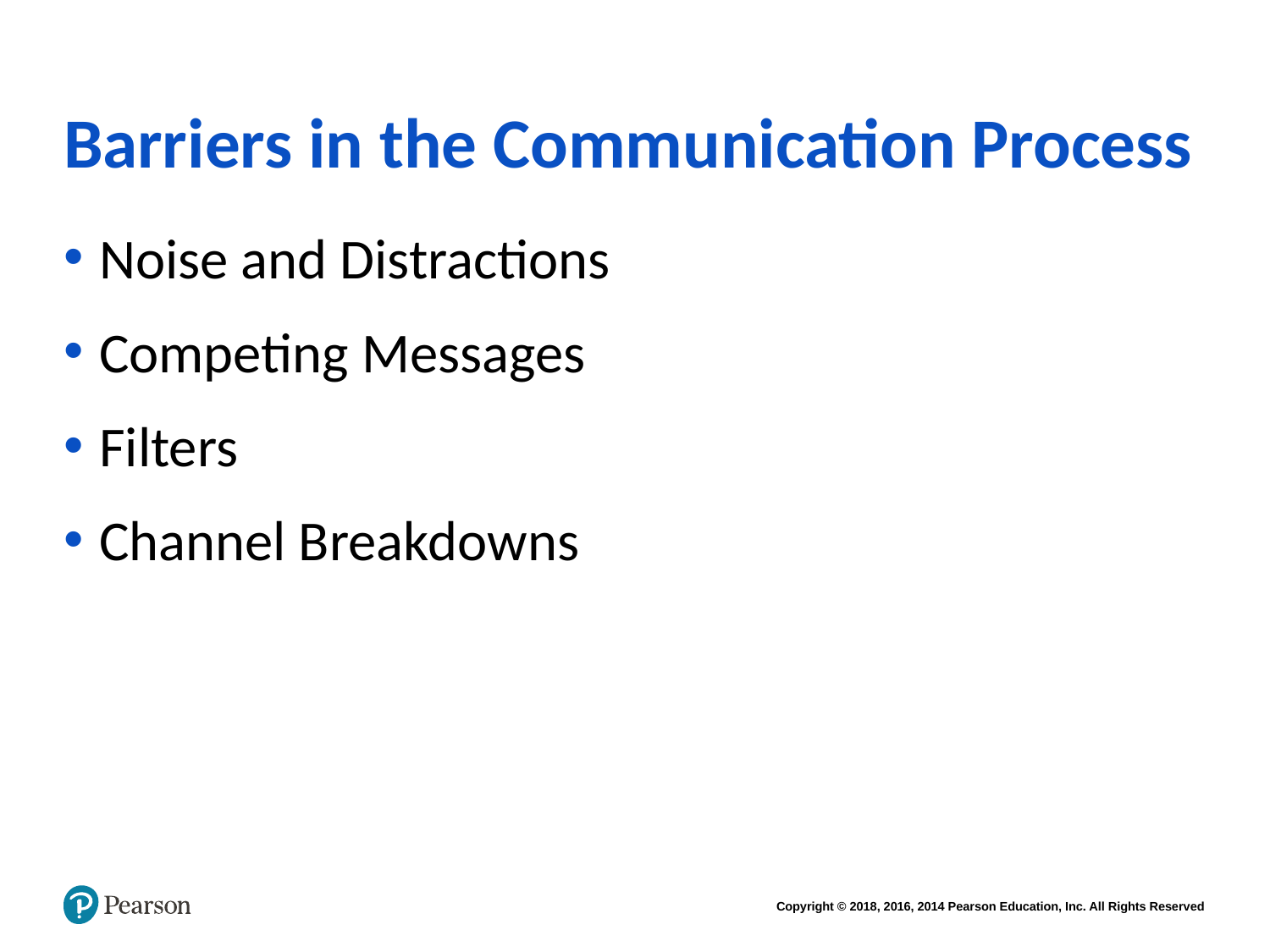

# Barriers in the Communication Process
Noise and Distractions
Competing Messages
Filters
Channel Breakdowns